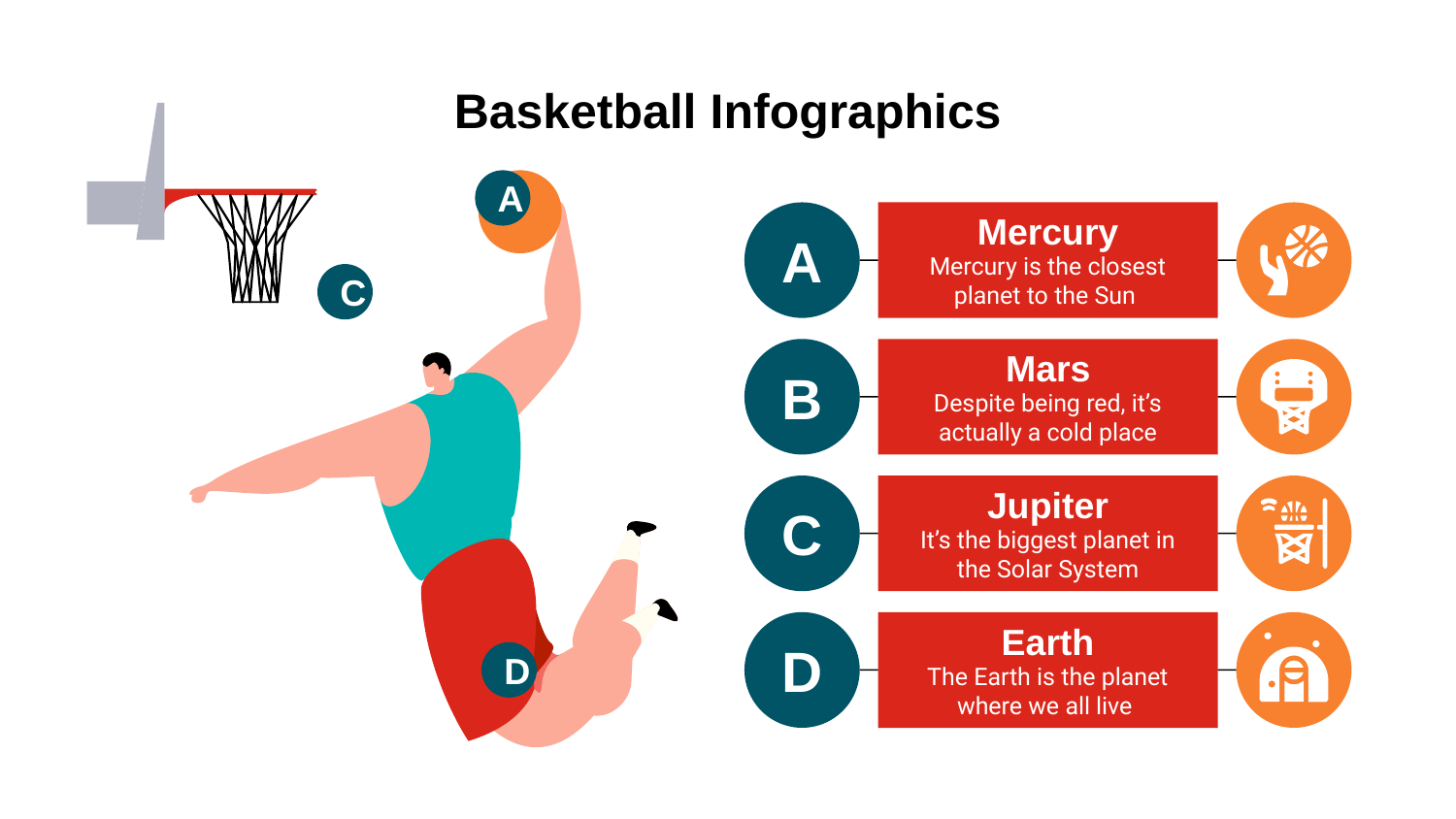

# Basketball Infographics

A

A

Mercury
Mercury is the closest planet to the Sun

C

B

Mars
Despite being red, it’s actually a cold place

C

Jupiter
It’s the biggest planet in the Solar System

D

Earth
The Earth is the planet where we all live

D